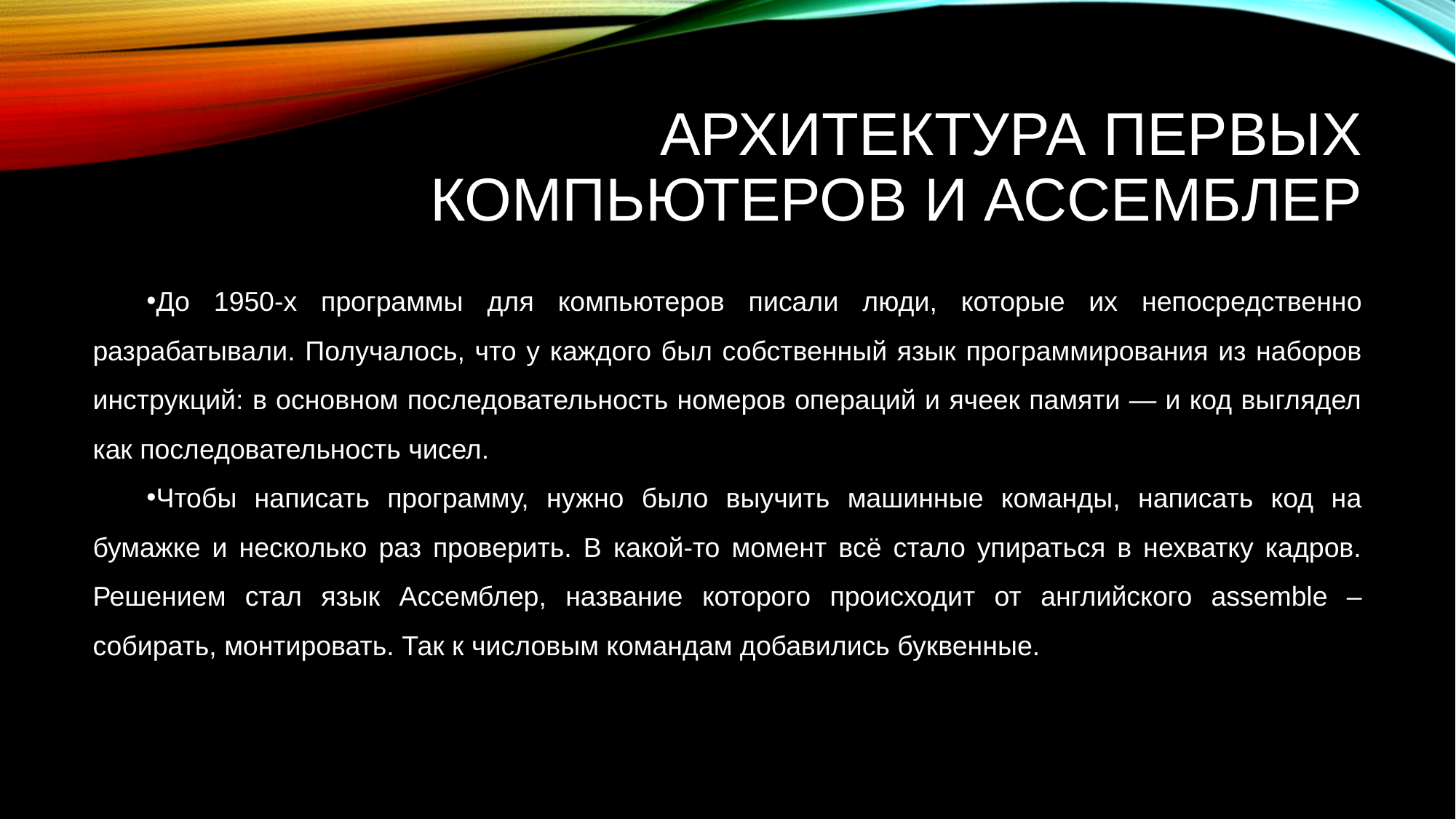

# Архитектура первых компьютеров и Ассемблер
До 1950-х программы для компьютеров писали люди, которые их непосредственно разрабатывали. Получалось, что у каждого был собственный язык программирования из наборов инструкций: в основном последовательность номеров операций и ячеек памяти — и код выглядел как последовательность чисел.
Чтобы написать программу, нужно было выучить машинные команды, написать код на бумажке и несколько раз проверить. В какой-то момент всё стало упираться в нехватку кадров. Решением стал язык Ассемблер, название которого происходит от английского assemble – собирать, монтировать. Так к числовым командам добавились буквенные.